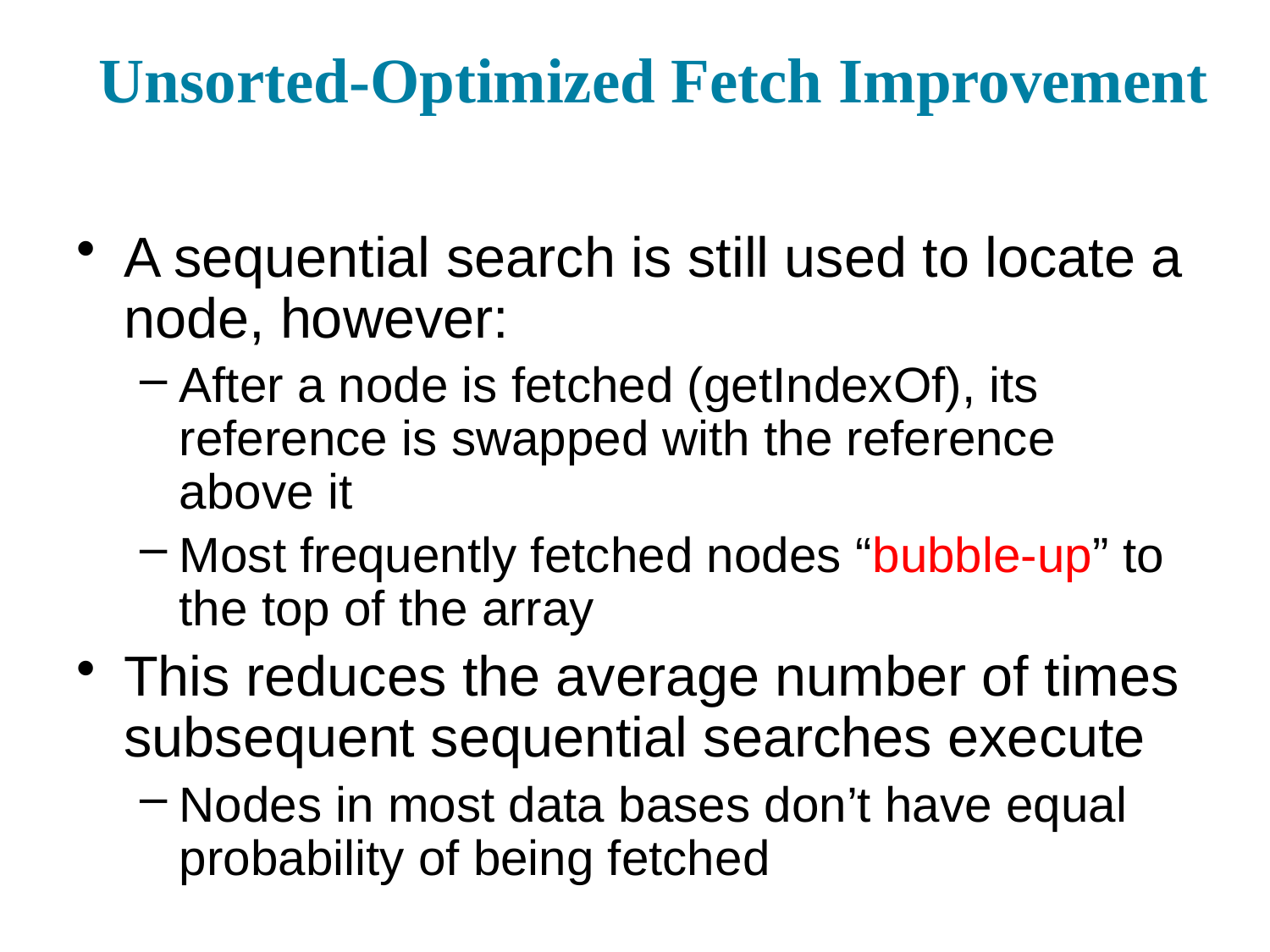

# Unsorted-Optimized Fetch Improvement
A sequential search is still used to locate a node, however:
After a node is fetched (getIndexOf), its reference is swapped with the reference above it
Most frequently fetched nodes “bubble-up” to the top of the array
This reduces the average number of times subsequent sequential searches execute
Nodes in most data bases don’t have equal probability of being fetched